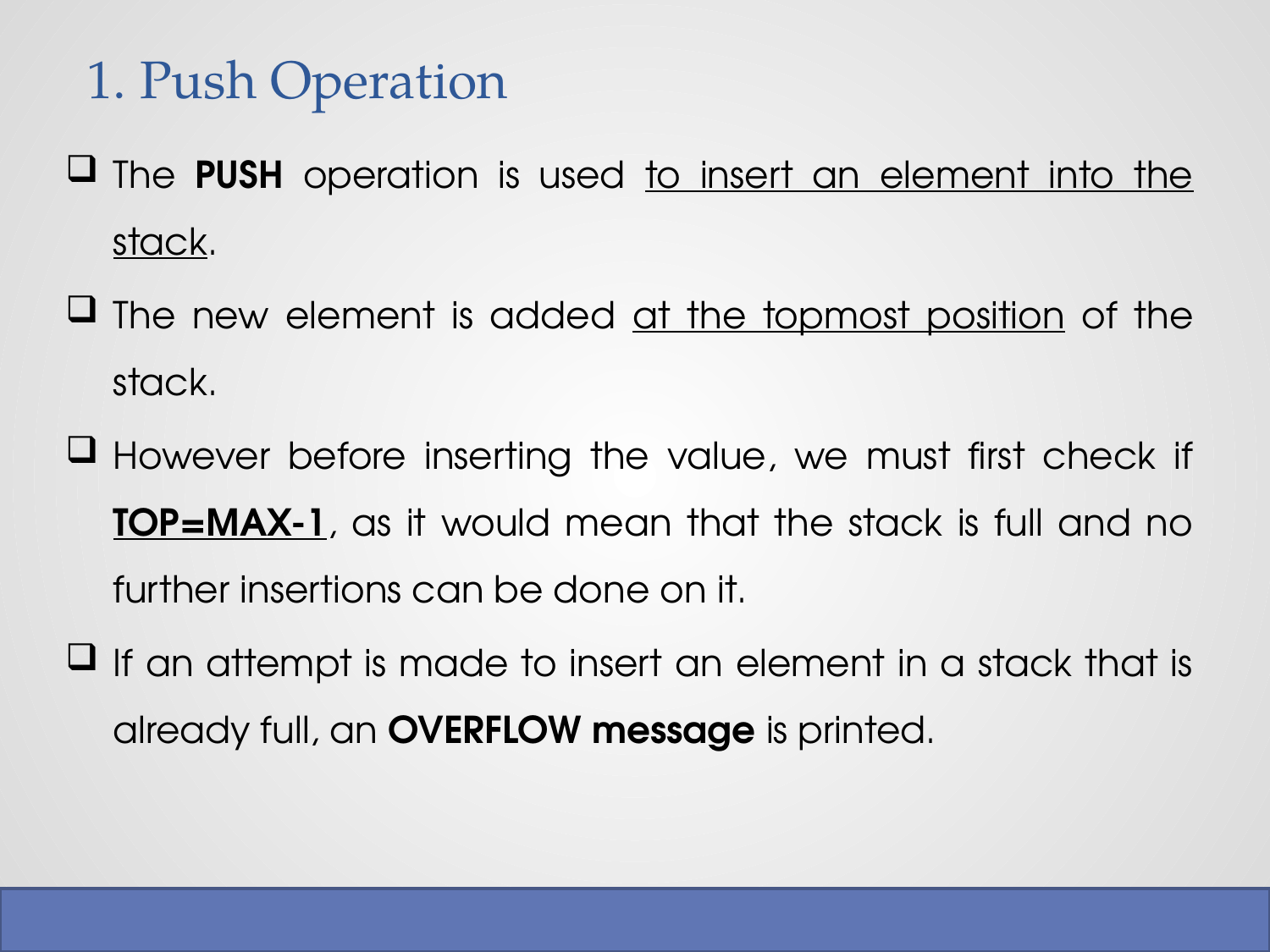

# 1. Push Operation
The PUSH operation is used to insert an element into the stack.
The new element is added at the topmost position of the stack.
However before inserting the value, we must first check if TOP=MAX-1, as it would mean that the stack is full and no further insertions can be done on it.
If an attempt is made to insert an element in a stack that is already full, an OVERFLOW message is printed.